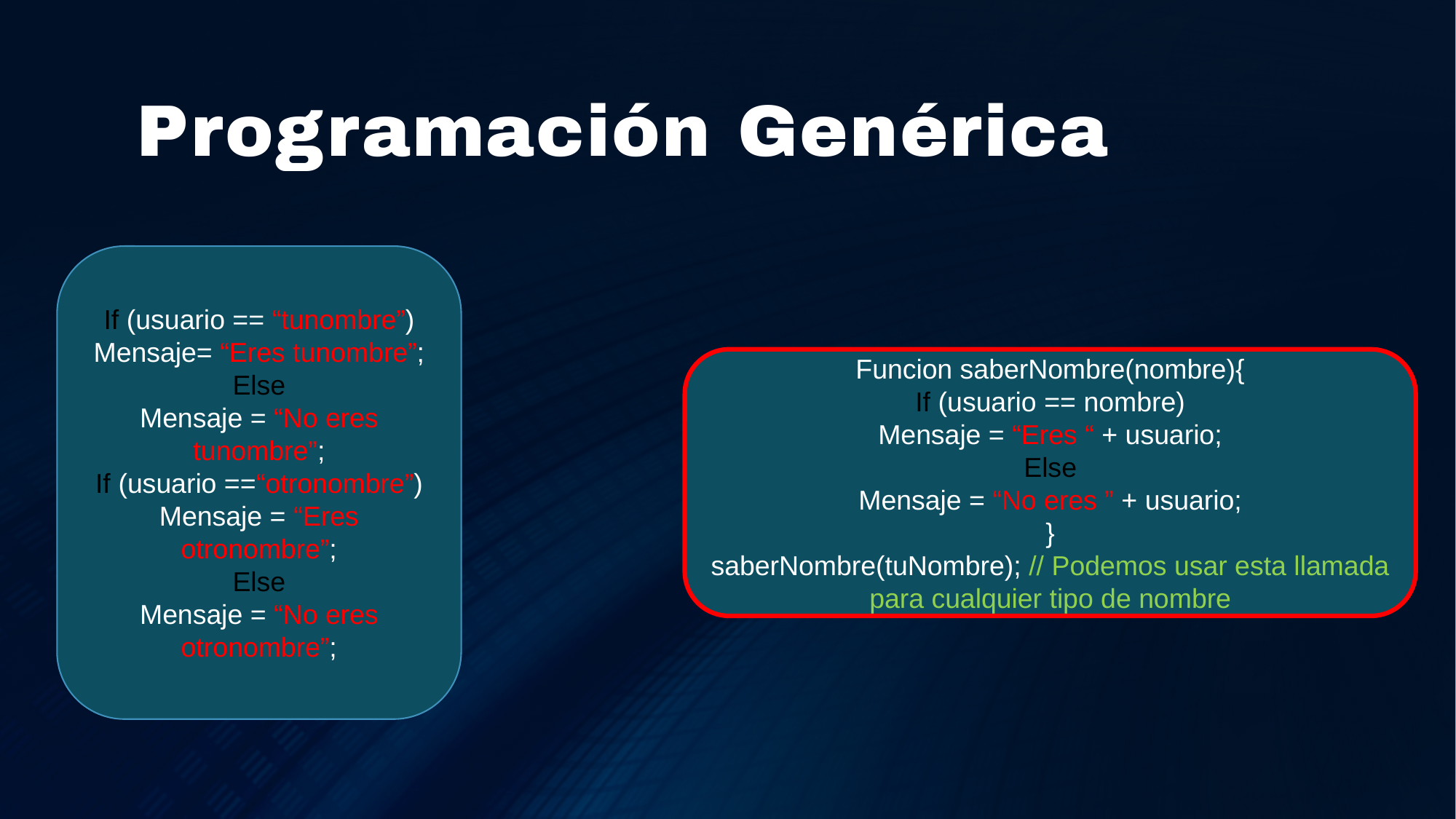

# Programación Genérica
If (usuario == “tunombre”)
Mensaje= “Eres tunombre”;
Else
Mensaje = “No eres tunombre”;
If (usuario ==“otronombre”)
Mensaje = “Eres otronombre”;
Else
Mensaje = “No eres otronombre”;
Funcion saberNombre(nombre){
If (usuario == nombre)
Mensaje = “Eres “ + usuario;
Else
Mensaje = “No eres ” + usuario;
}
saberNombre(tuNombre); // Podemos usar esta llamada para cualquier tipo de nombre